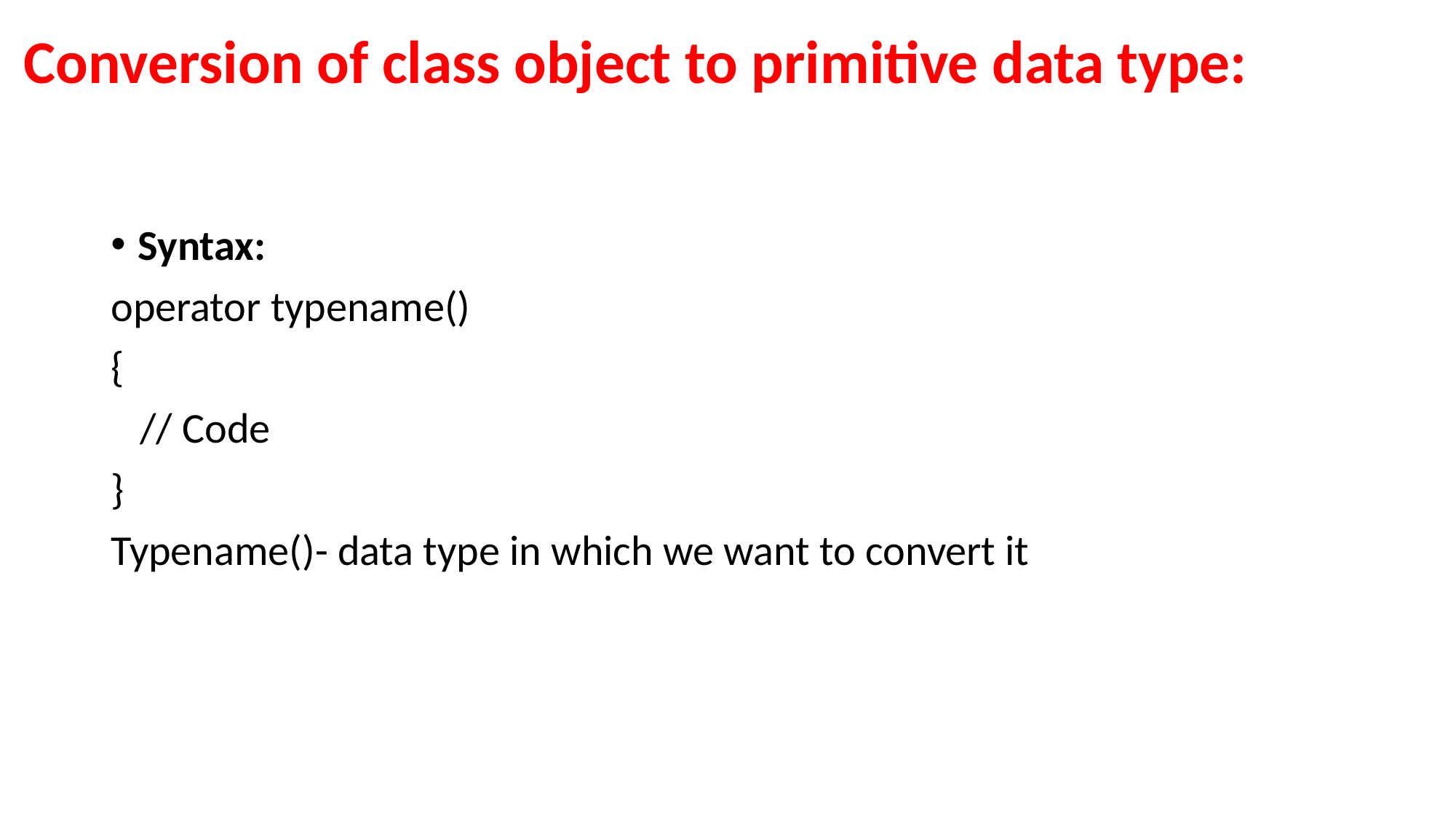

# Conversion of class object to primitive data type:
Syntax:
operator typename()
{
   // Code
}
Typename()- data type in which we want to convert it